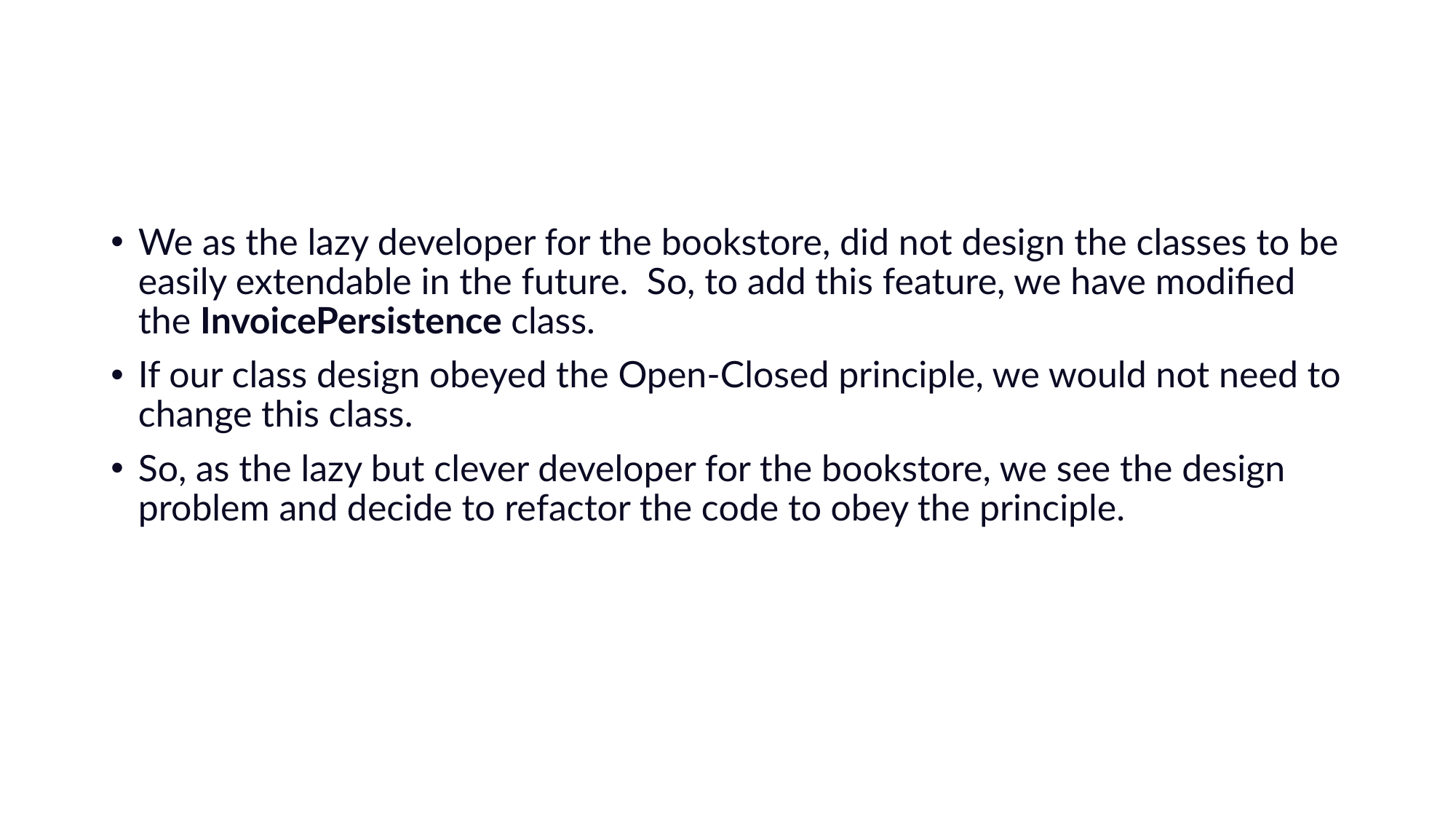

We as the lazy developer for the bookstore, did not design the classes to be easily extendable in the future.  So, to add this feature, we have modified the InvoicePersistence class.
If our class design obeyed the Open-Closed principle, we would not need to change this class.
So, as the lazy but clever developer for the bookstore, we see the design problem and decide to refactor the code to obey the principle.